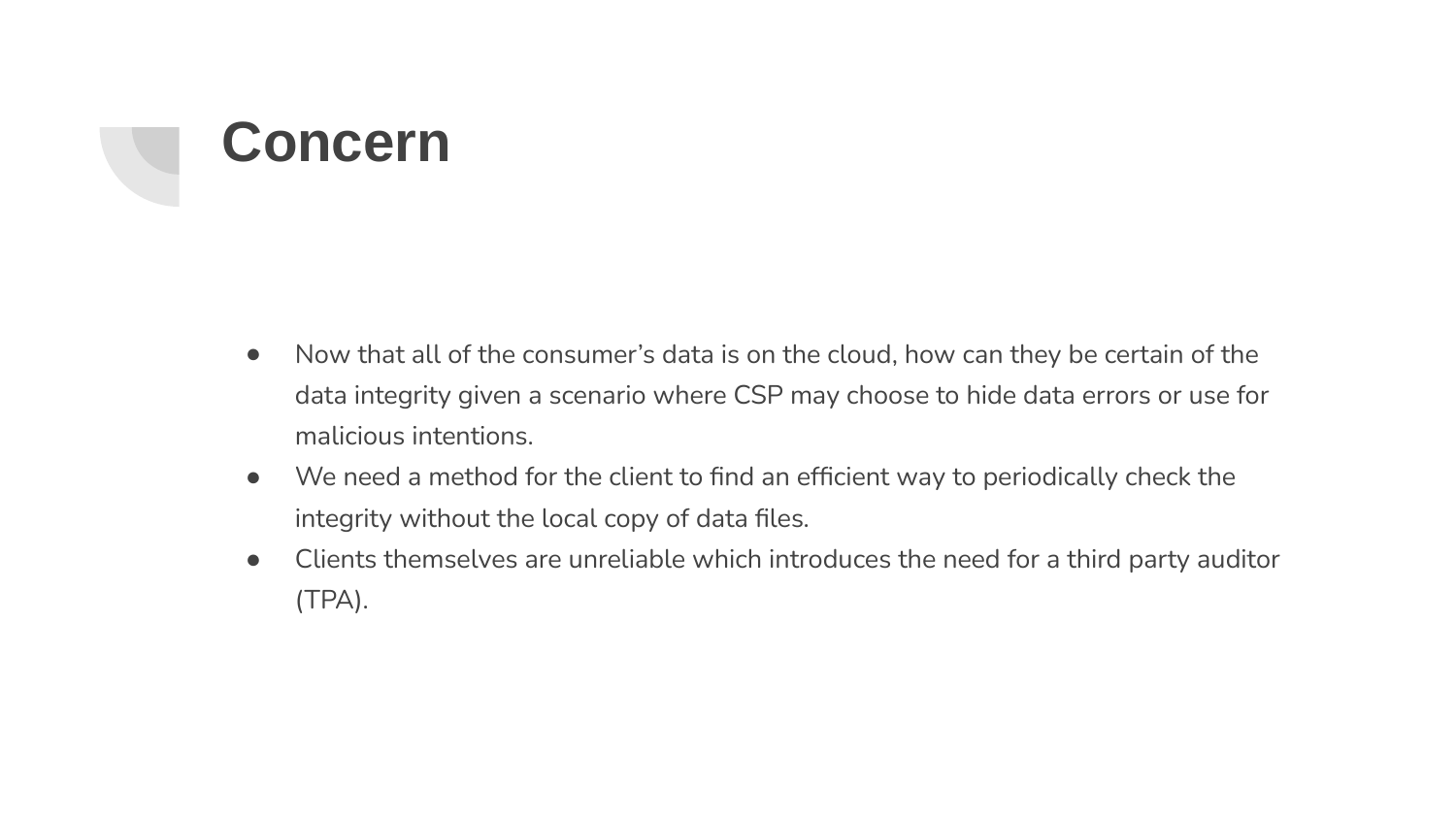

# Concern
Now that all of the consumer’s data is on the cloud, how can they be certain of the data integrity given a scenario where CSP may choose to hide data errors or use for malicious intentions.
We need a method for the client to find an efficient way to periodically check the integrity without the local copy of data files.
Clients themselves are unreliable which introduces the need for a third party auditor (TPA).